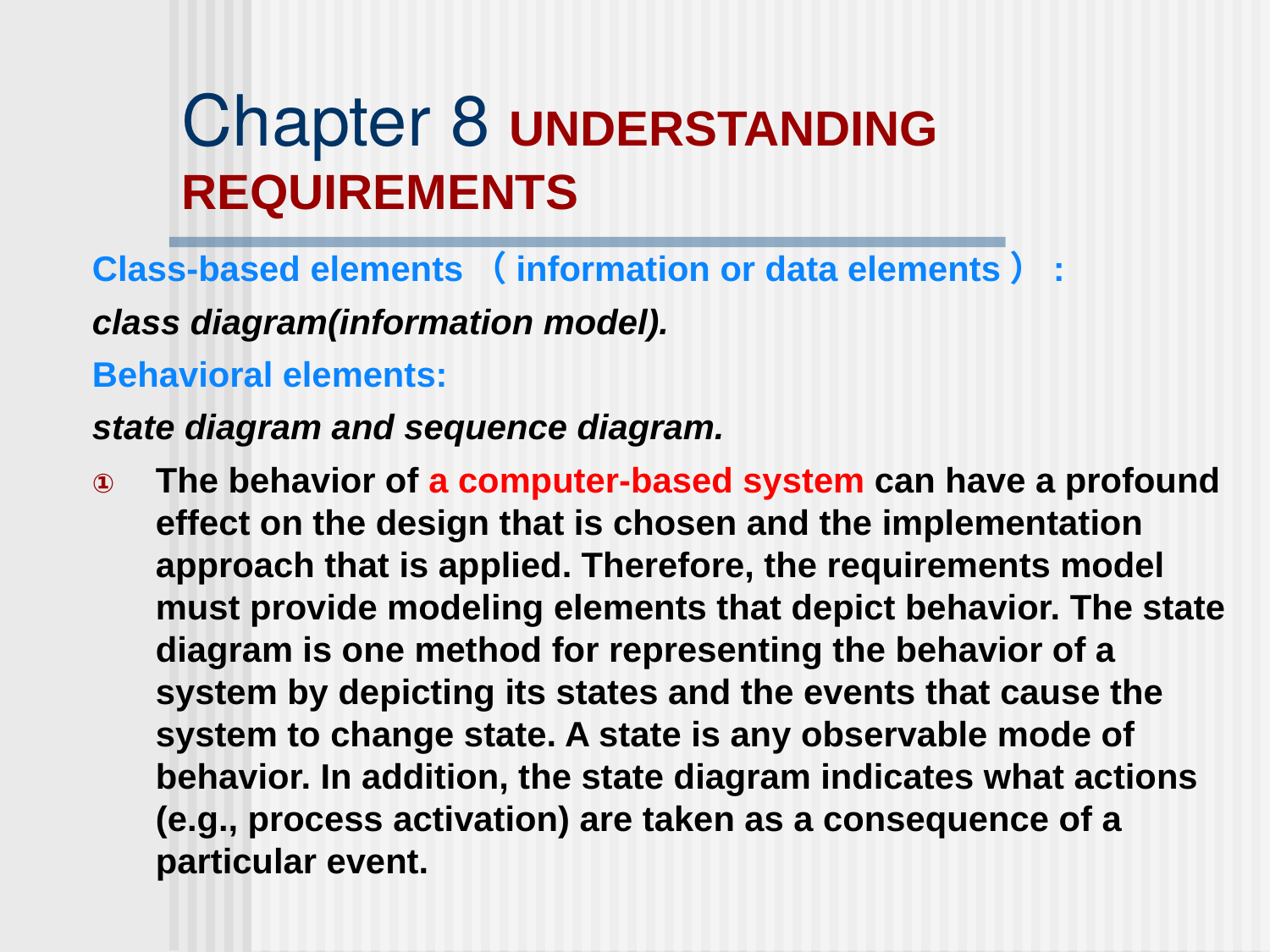

# Chapter 8 UNDERSTANDING REQUIREMENTS
Class-based elements（information or data elements）:
class diagram(information model).
Behavioral elements:
state diagram and sequence diagram.
The behavior of a computer-based system can have a profound effect on the design that is chosen and the implementation approach that is applied. Therefore, the requirements model must provide modeling elements that depict behavior. The state diagram is one method for representing the behavior of a system by depicting its states and the events that cause the system to change state. A state is any observable mode of behavior. In addition, the state diagram indicates what actions (e.g., process activation) are taken as a consequence of a particular event.

20